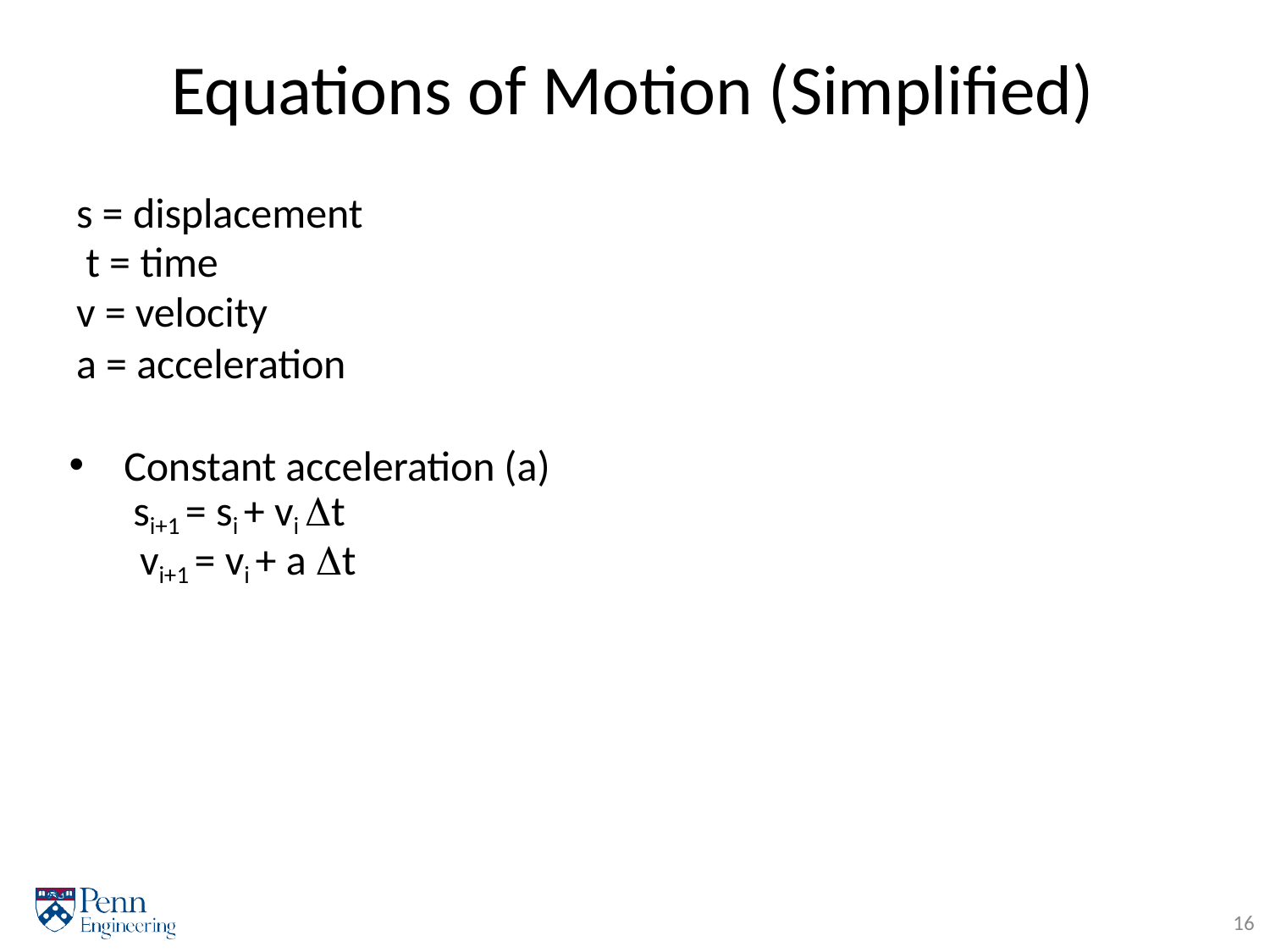

# Equations of Motion (Simpliﬁed)
s = displacement  t = time
v = velocity
a = acceleration

Constant acceleration (a)  si+1 = si + vi Δt
vi+1 = vi + a Δt
16